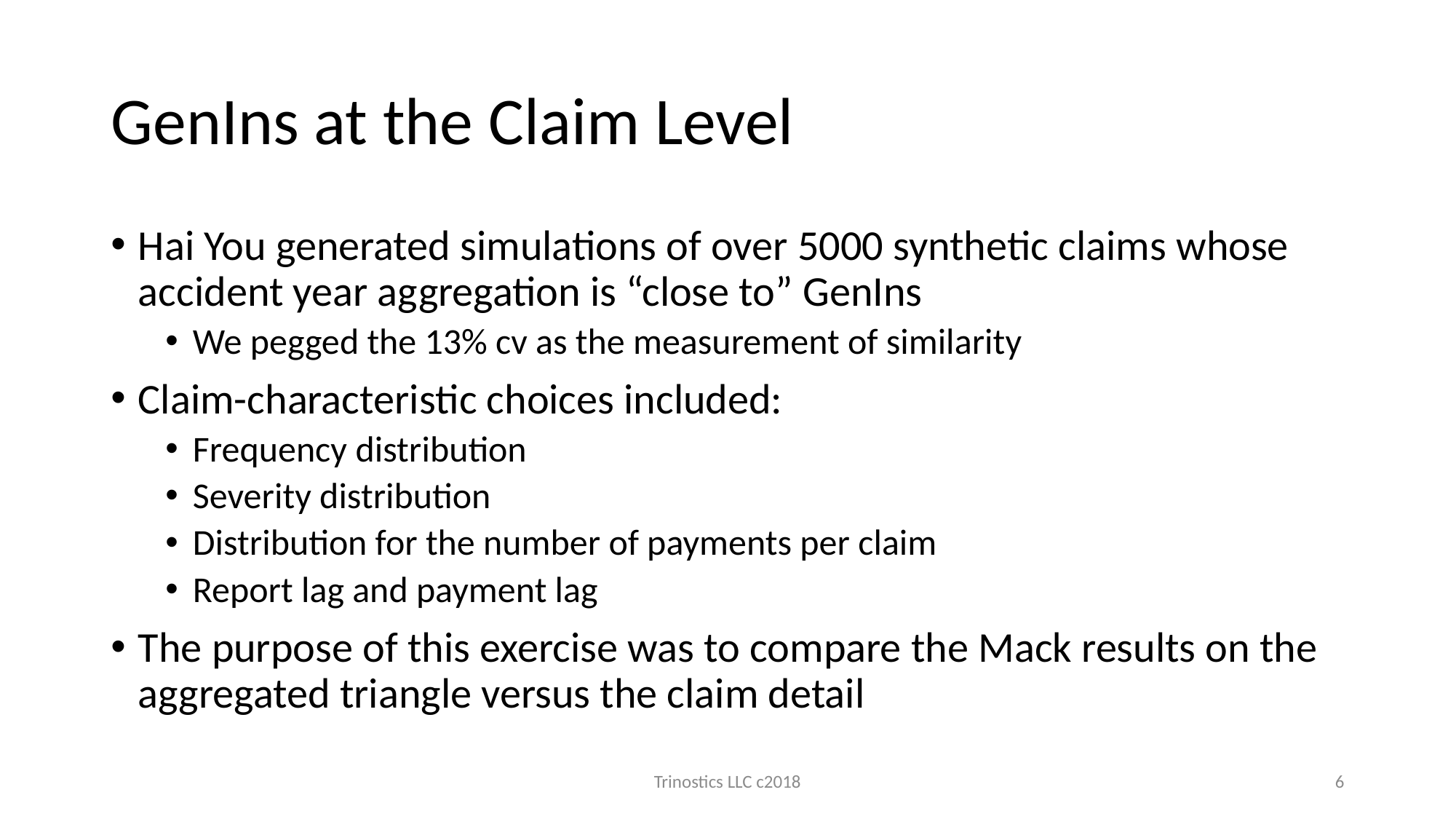

# GenIns at the Claim Level
Hai You generated simulations of over 5000 synthetic claims whose accident year aggregation is “close to” GenIns
We pegged the 13% cv as the measurement of similarity
Claim-characteristic choices included:
Frequency distribution
Severity distribution
Distribution for the number of payments per claim
Report lag and payment lag
The purpose of this exercise was to compare the Mack results on the aggregated triangle versus the claim detail
Trinostics LLC c2018
6